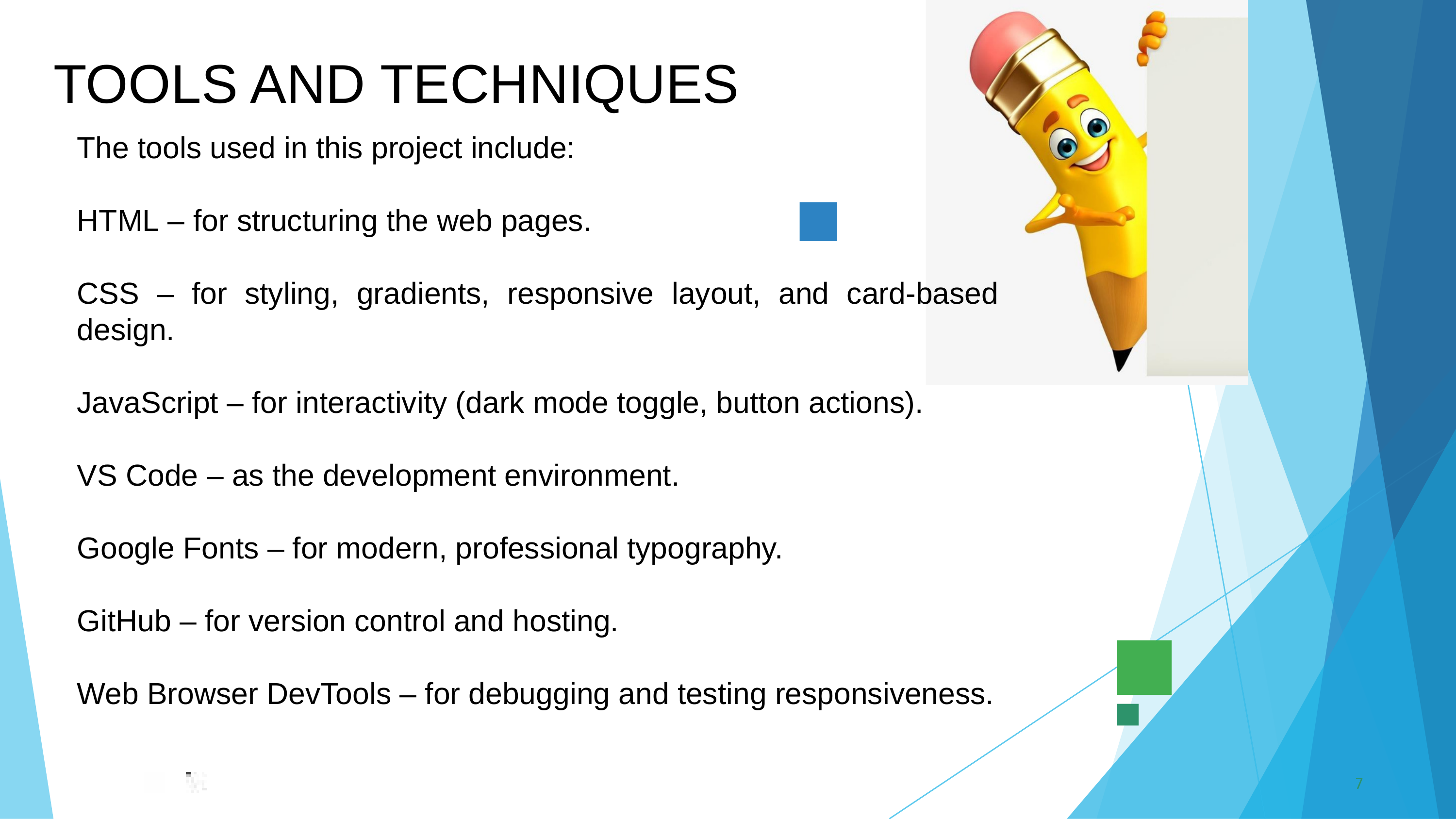

TOOLS AND TECHNIQUES
The tools used in this project include:

HTML – for structuring the web pages.

CSS – for styling, gradients, responsive layout, and card-based design.

JavaScript – for interactivity (dark mode toggle, button actions).

VS Code – as the development environment.

Google Fonts – for modern, professional typography.

GitHub – for version control and hosting.

Web Browser DevTools – for debugging and testing responsiveness.

7